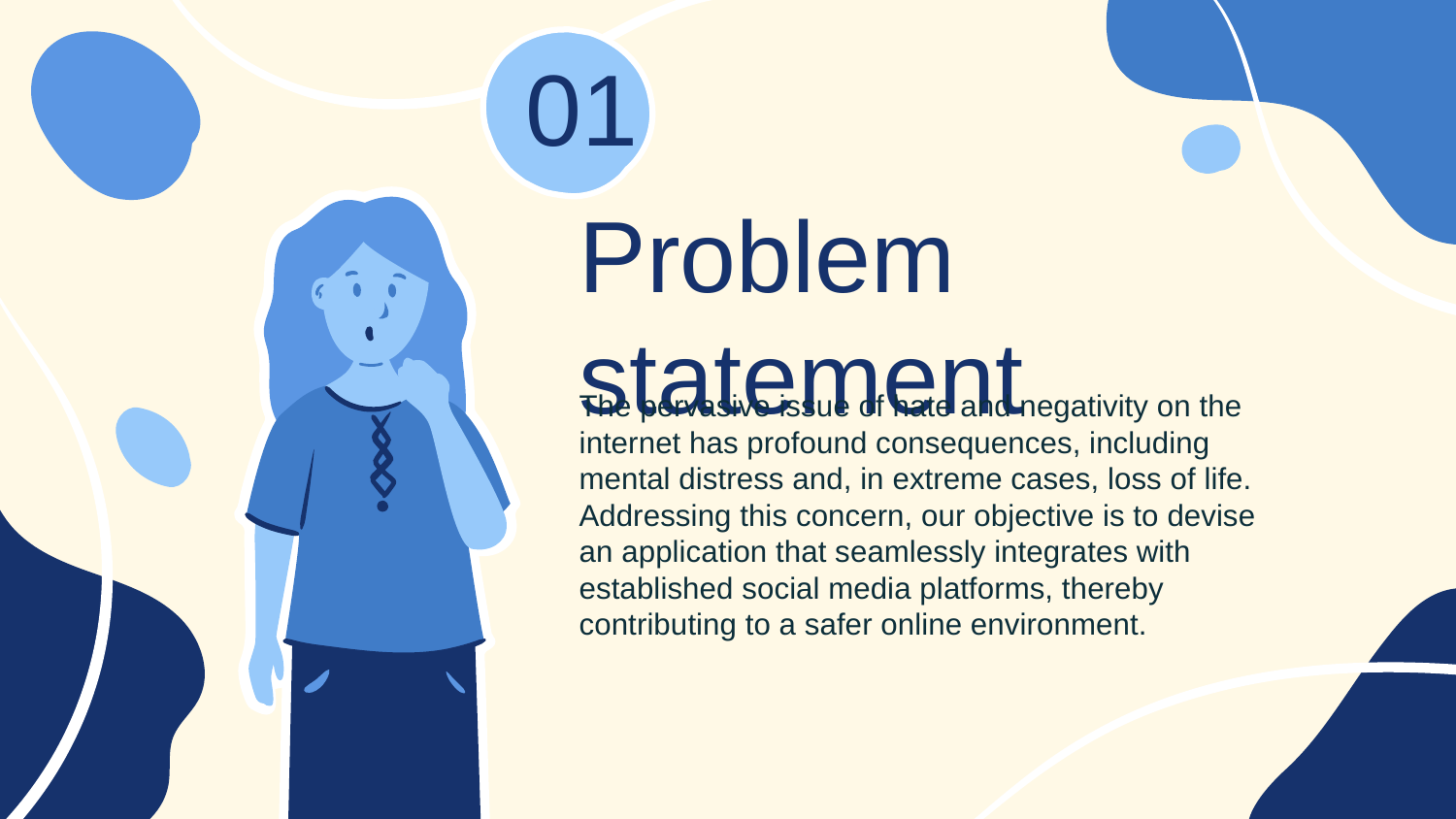

01

# Problem statement
The pervasive issue of hate and negativity on the internet has profound consequences, including mental distress and, in extreme cases, loss of life. Addressing this concern, our objective is to devise an application that seamlessly integrates with established social media platforms, thereby contributing to a safer online environment.